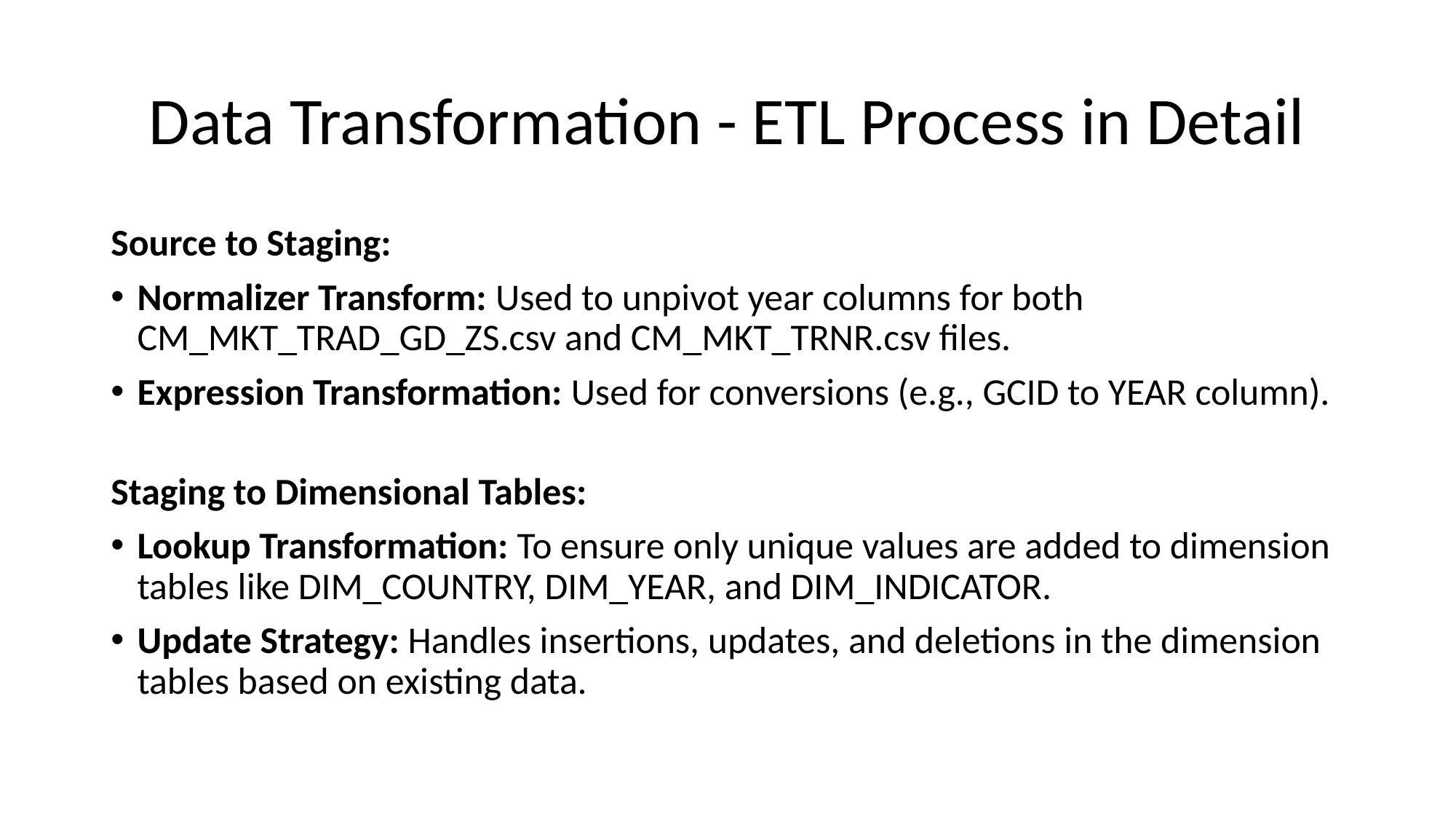

# Data Transformation - ETL Process in Detail
Source to Staging:
Normalizer Transform: Used to unpivot year columns for both CM_MKT_TRAD_GD_ZS.csv and CM_MKT_TRNR.csv files.
Expression Transformation: Used for conversions (e.g., GCID to YEAR column).

Staging to Dimensional Tables:
Lookup Transformation: To ensure only unique values are added to dimension tables like DIM_COUNTRY, DIM_YEAR, and DIM_INDICATOR.
Update Strategy: Handles insertions, updates, and deletions in the dimension tables based on existing data.